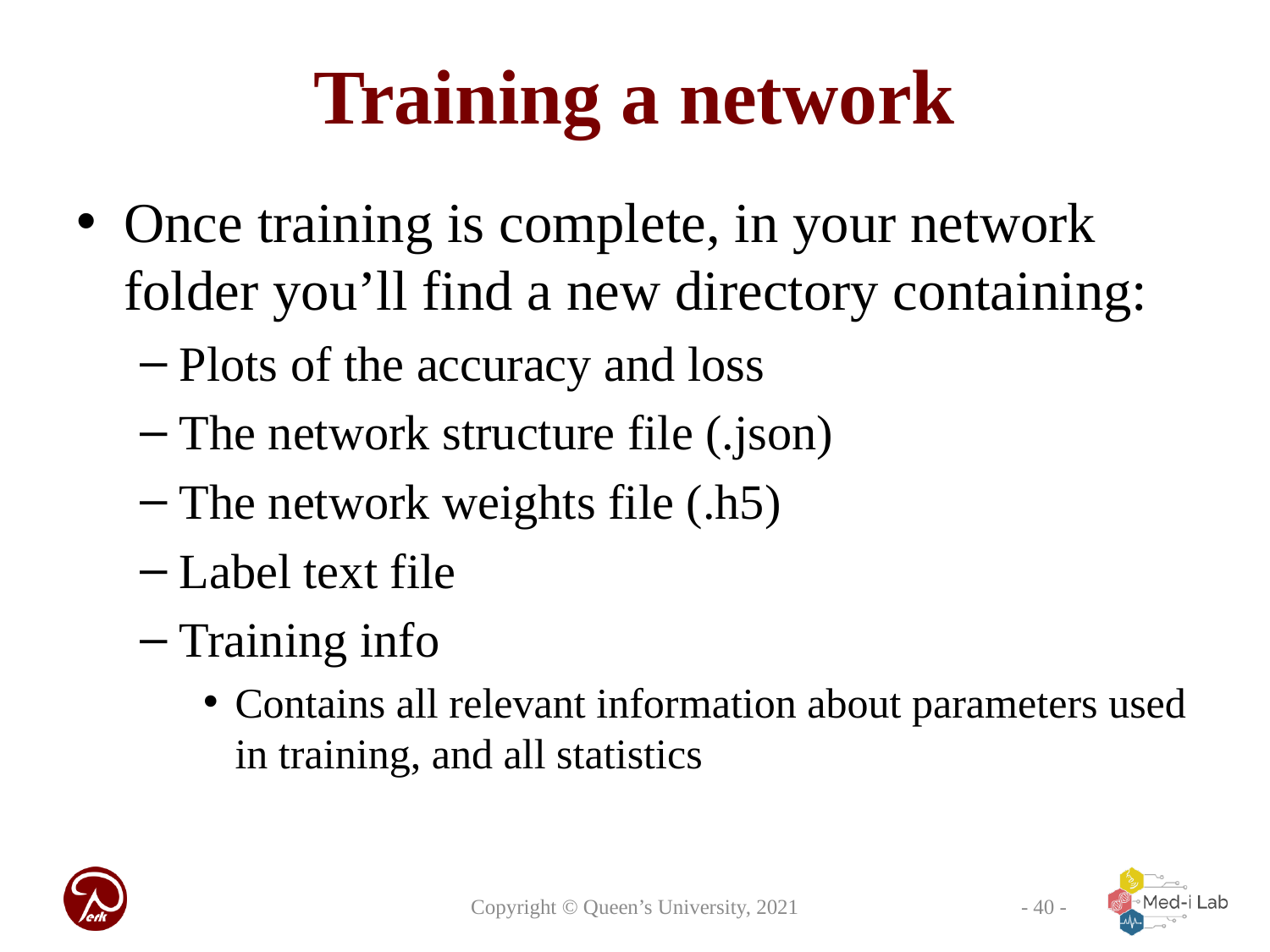

# Training a network
Once training is complete, in your network folder you’ll find a new directory containing:
Plots of the accuracy and loss
The network structure file (.json)
The network weights file (.h5)
Label text file
Training info
Contains all relevant information about parameters used in training, and all statistics
Copyright © Queen’s University, 2021
- 40 -